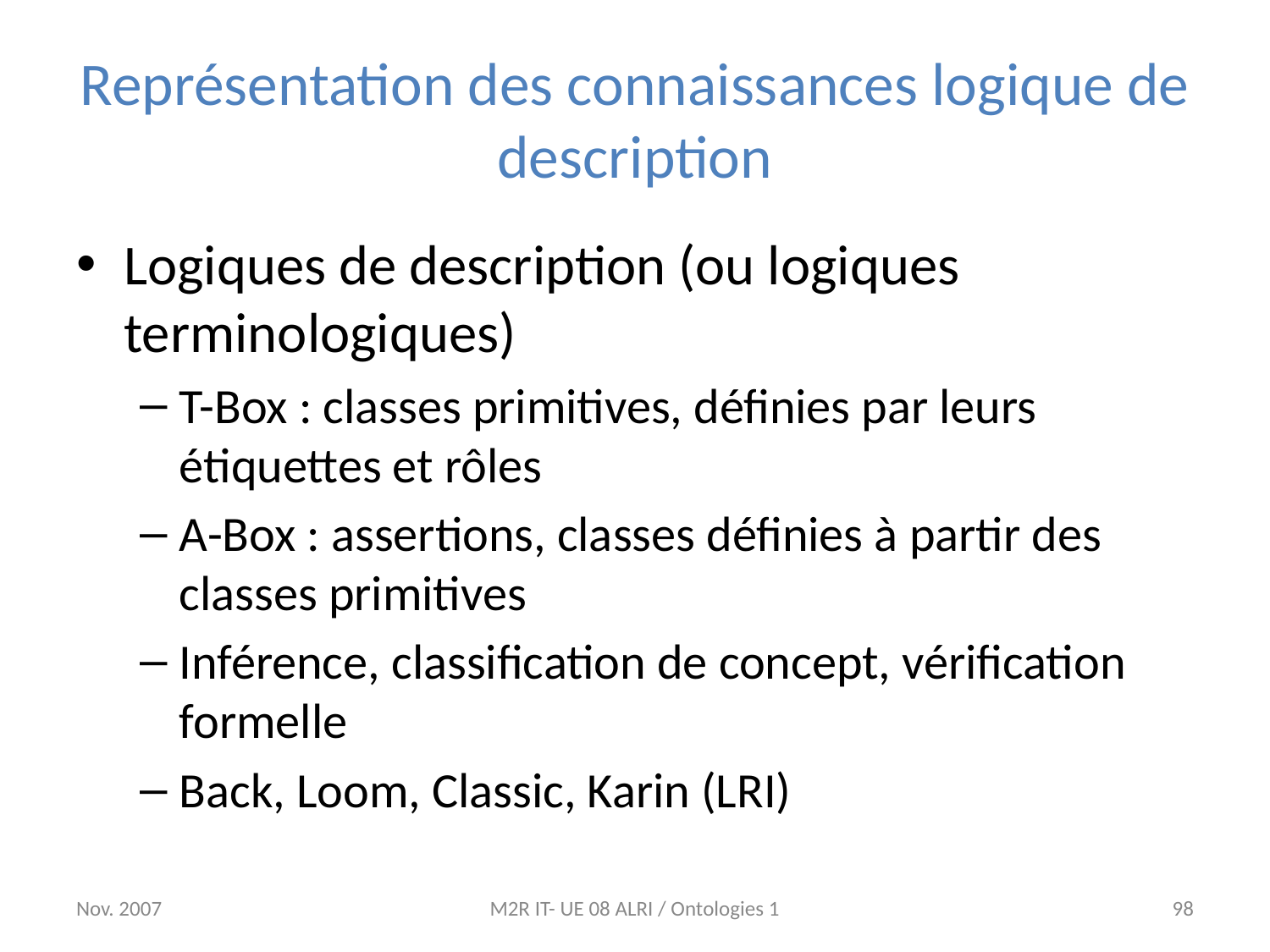

# Représentation des connaissances logique de description
Logiques de description (ou logiques terminologiques)
T-Box : classes primitives, définies par leurs étiquettes et rôles
A-Box : assertions, classes définies à partir des classes primitives
Inférence, classification de concept, vérification formelle
Back, Loom, Classic, Karin (LRI)
Nov. 2007
M2R IT- UE 08 ALRI / Ontologies 1
98